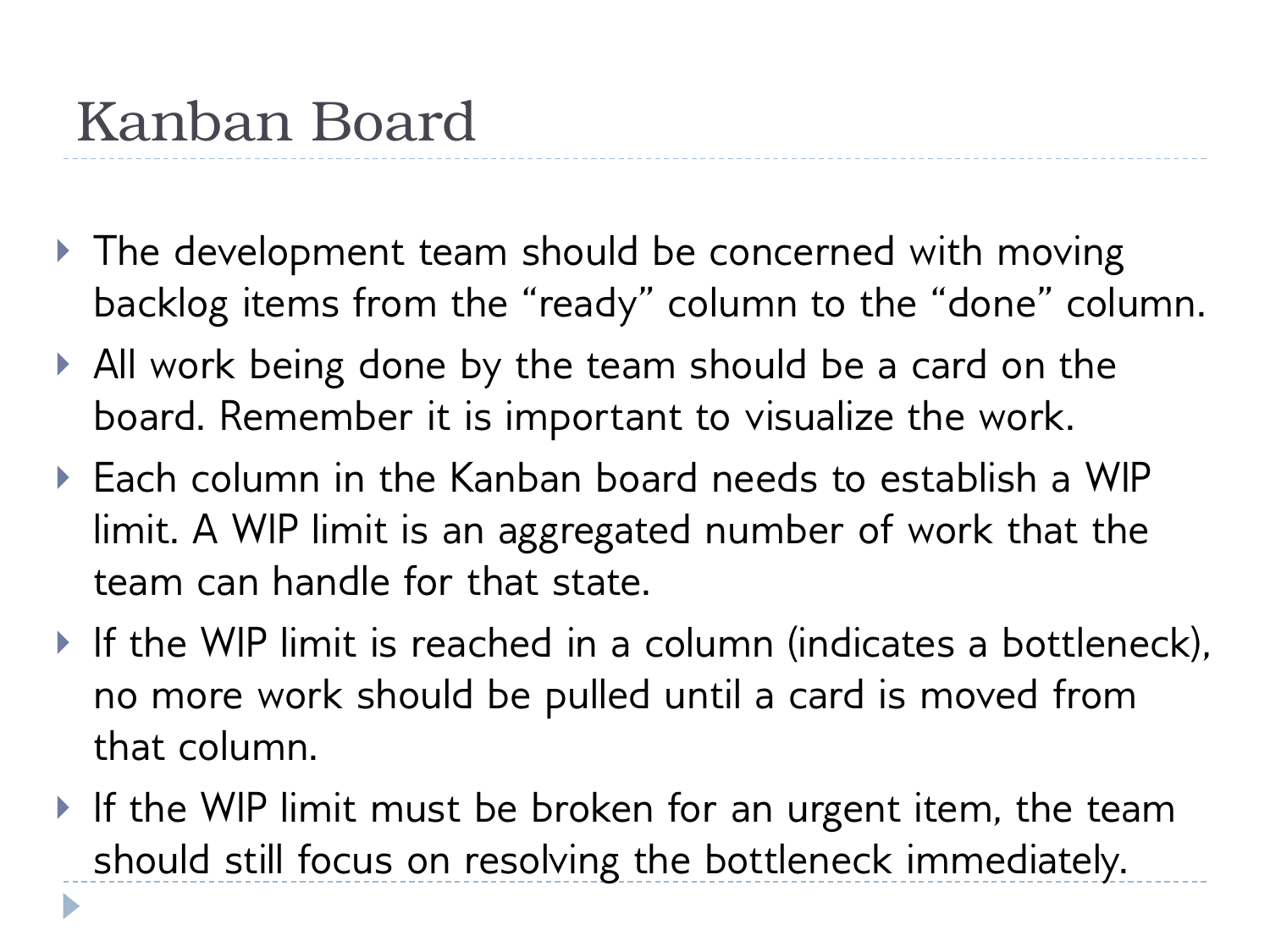

# Kanban Board
The development team should be concerned with moving backlog items from the “ready” column to the “done” column.
All work being done by the team should be a card on the board. Remember it is important to visualize the work.
Each column in the Kanban board needs to establish a WIP limit. A WIP limit is an aggregated number of work that the team can handle for that state.
If the WIP limit is reached in a column (indicates a bottleneck), no more work should be pulled until a card is moved from that column.
If the WIP limit must be broken for an urgent item, the team should still focus on resolving the bottleneck immediately.